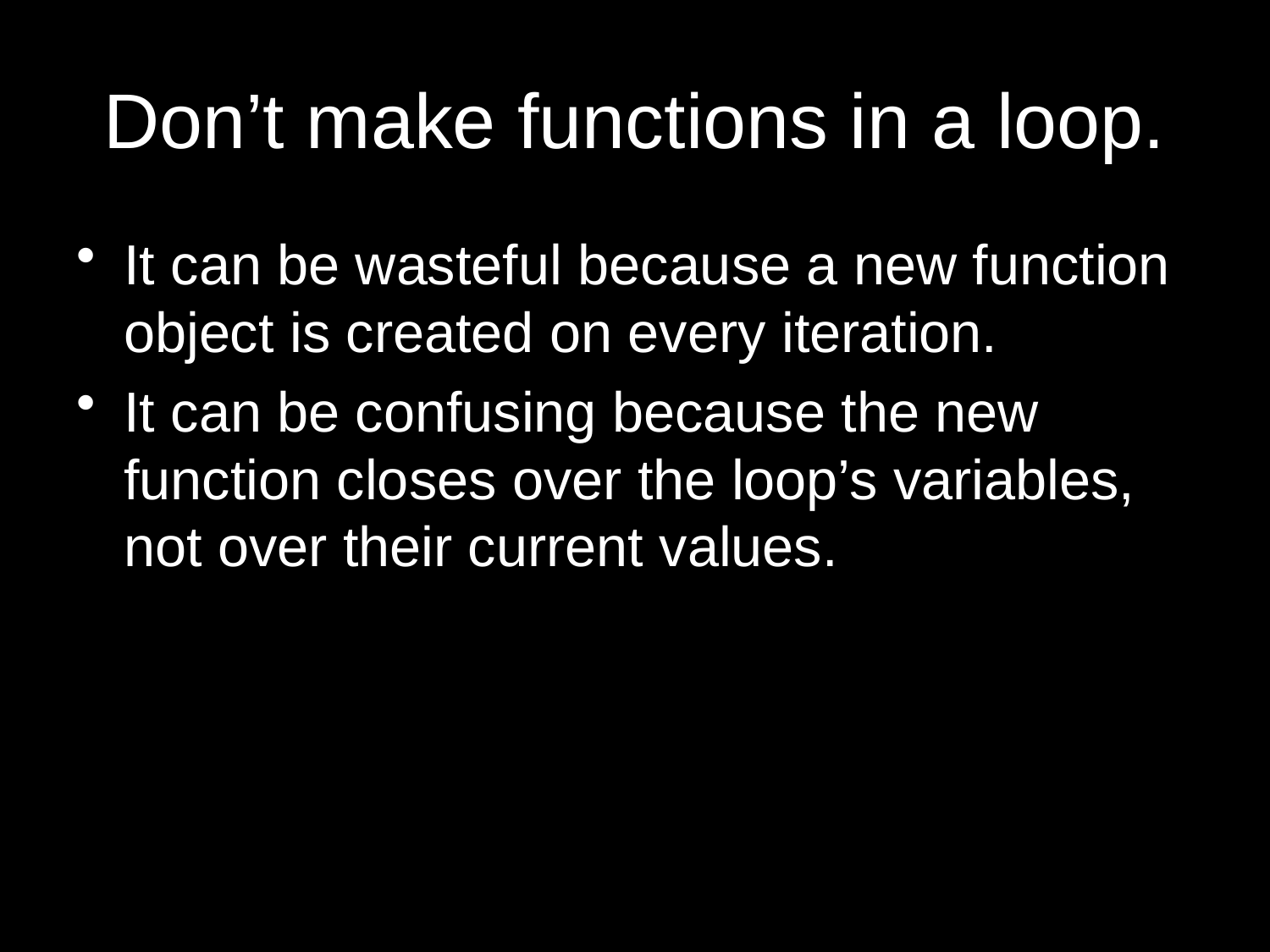

# Don’t make functions in a loop.
It can be wasteful because a new function object is created on every iteration.
It can be confusing because the new function closes over the loop’s variables, not over their current values.